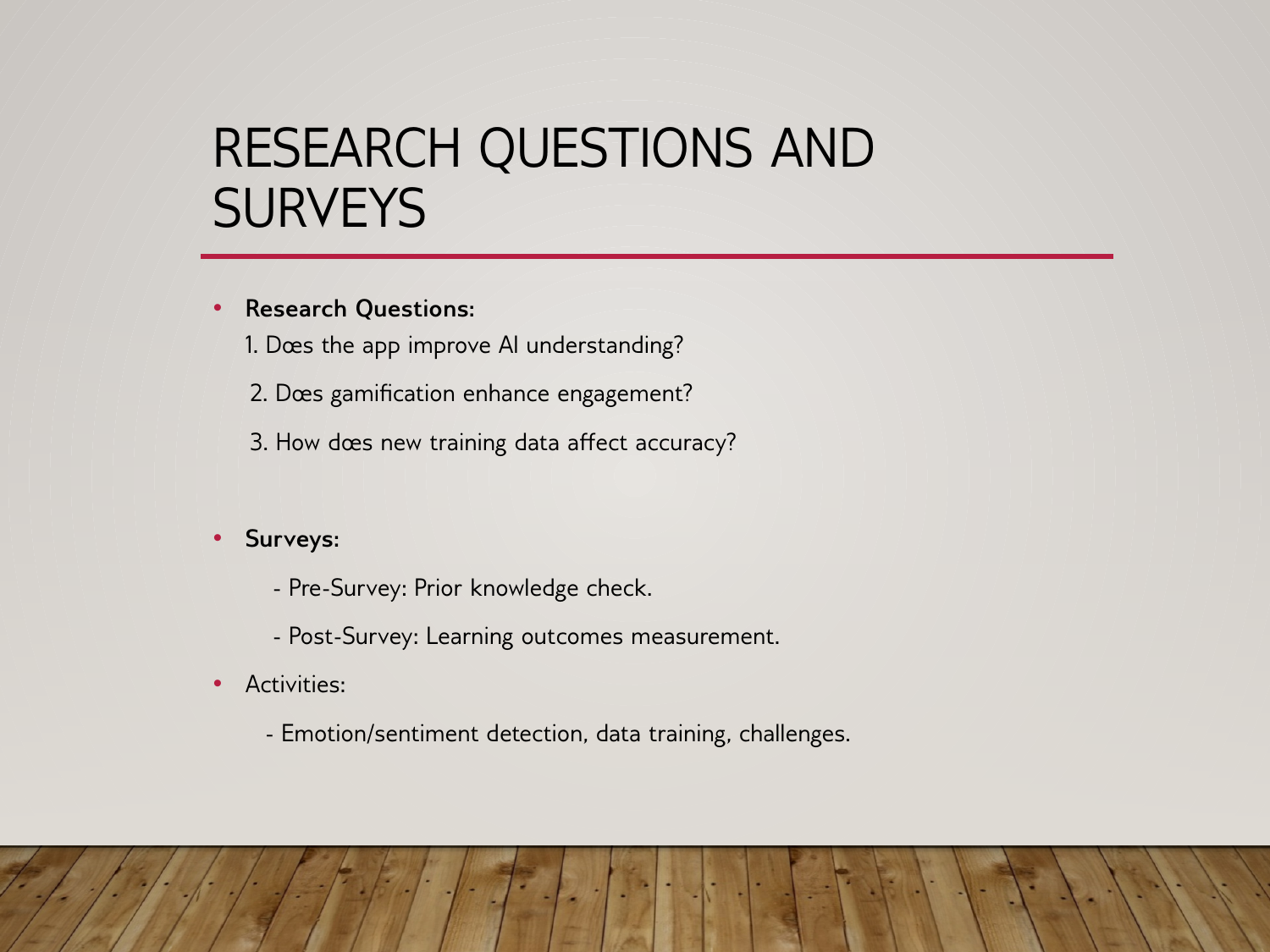

# Research Questions and Surveys
Research Questions:
1. Does the app improve AI understanding?
     2. Does gamification enhance engagement?
     3. How does new training data affect accuracy?

Surveys:
        - Pre-Survey: Prior knowledge check.
        - Post-Survey: Learning outcomes measurement.
Activities:
       - Emotion/sentiment detection, data training, challenges.